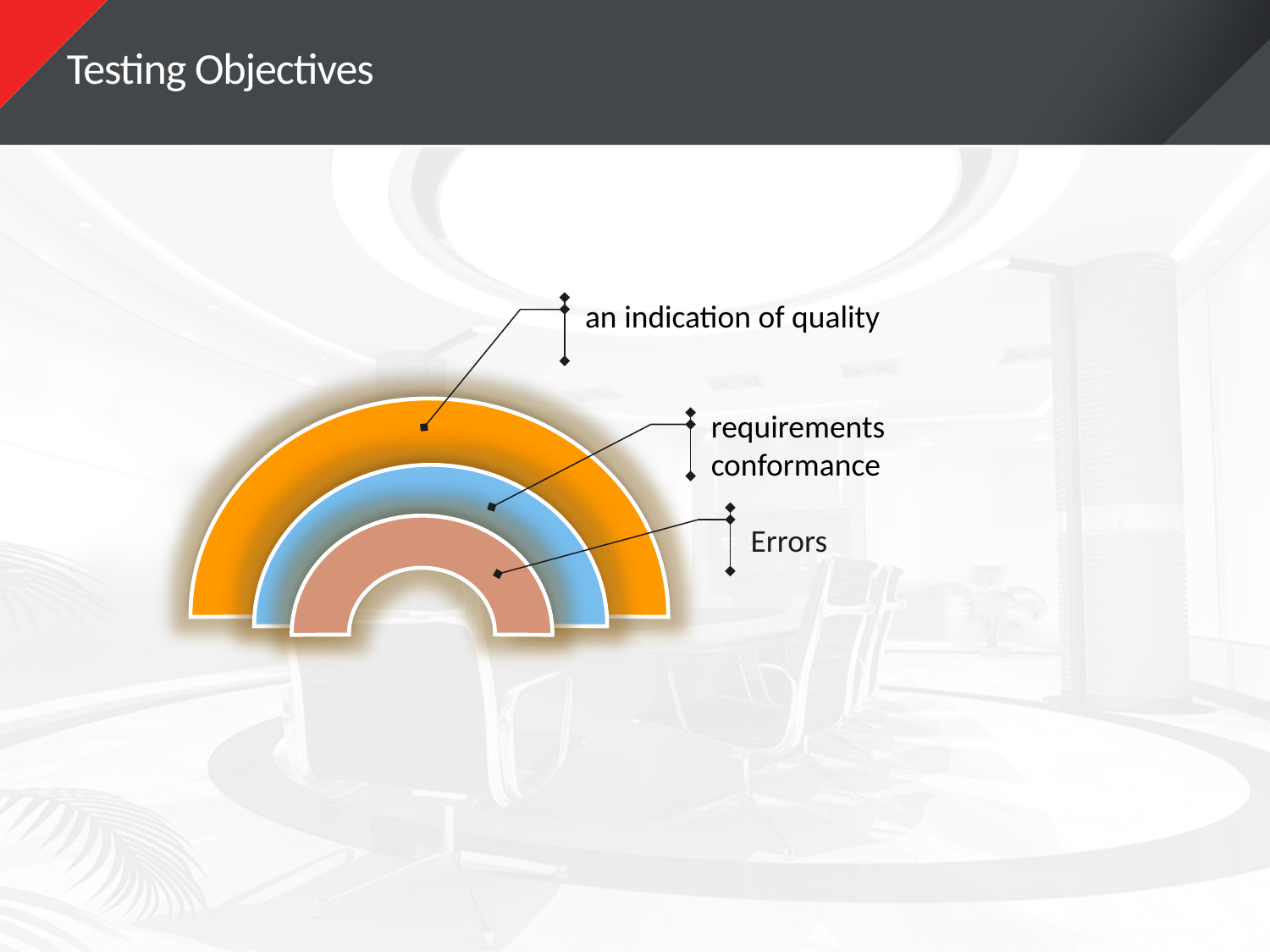

# Testing Objectives
an indication of quality

requirements conformance

Errors